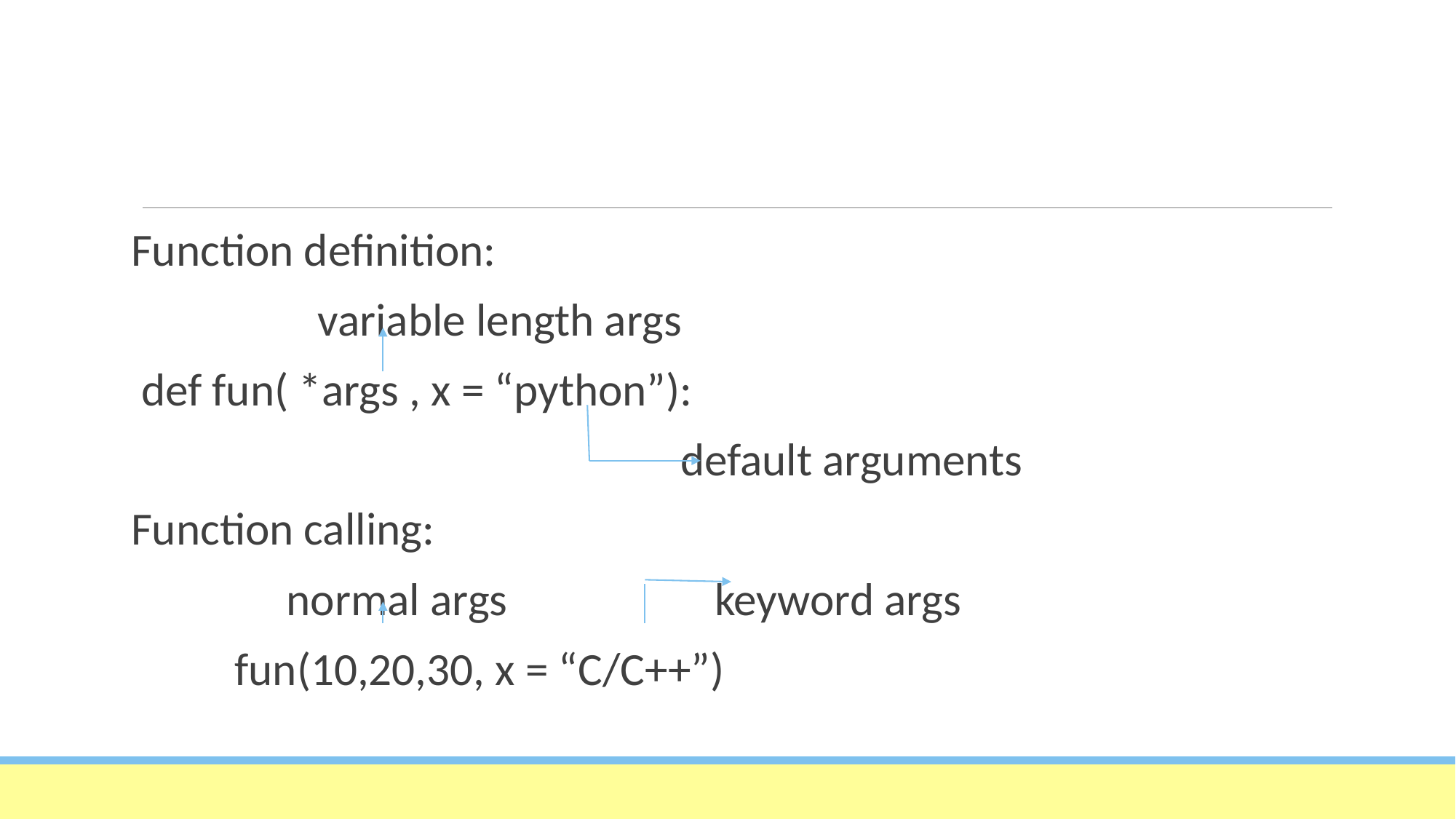

Function definition:
                  variable length args
 def fun( *args , x = “python”):
                                                     default arguments
Function calling:
               normal args                    keyword args
          fun(10,20,30, x = “C/C++”)